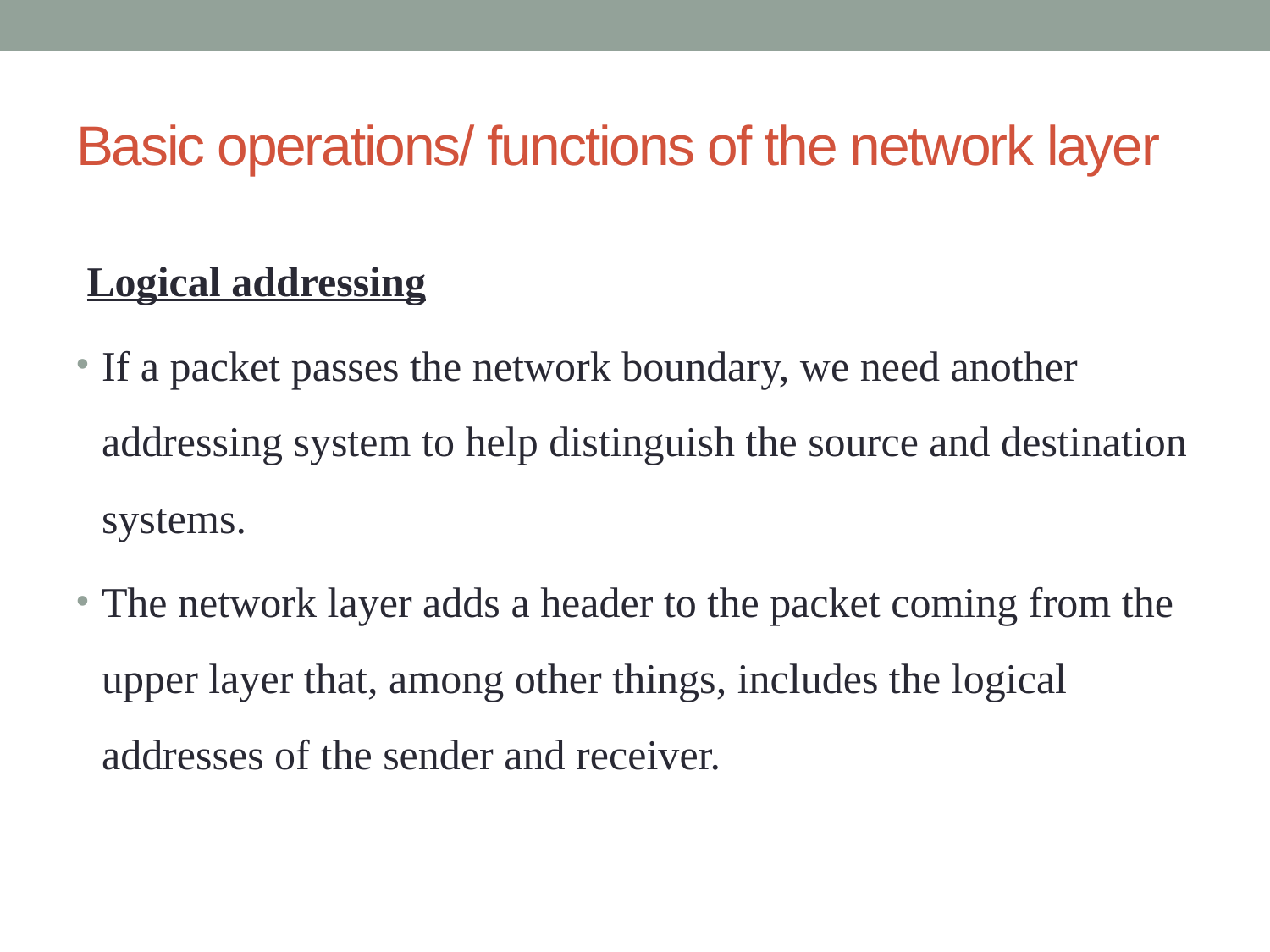

# Basic operations/ functions of the network layer
 Logical addressing
If a packet passes the network boundary, we need another addressing system to help distinguish the source and destination systems.
The network layer adds a header to the packet coming from the upper layer that, among other things, includes the logical addresses of the sender and receiver.